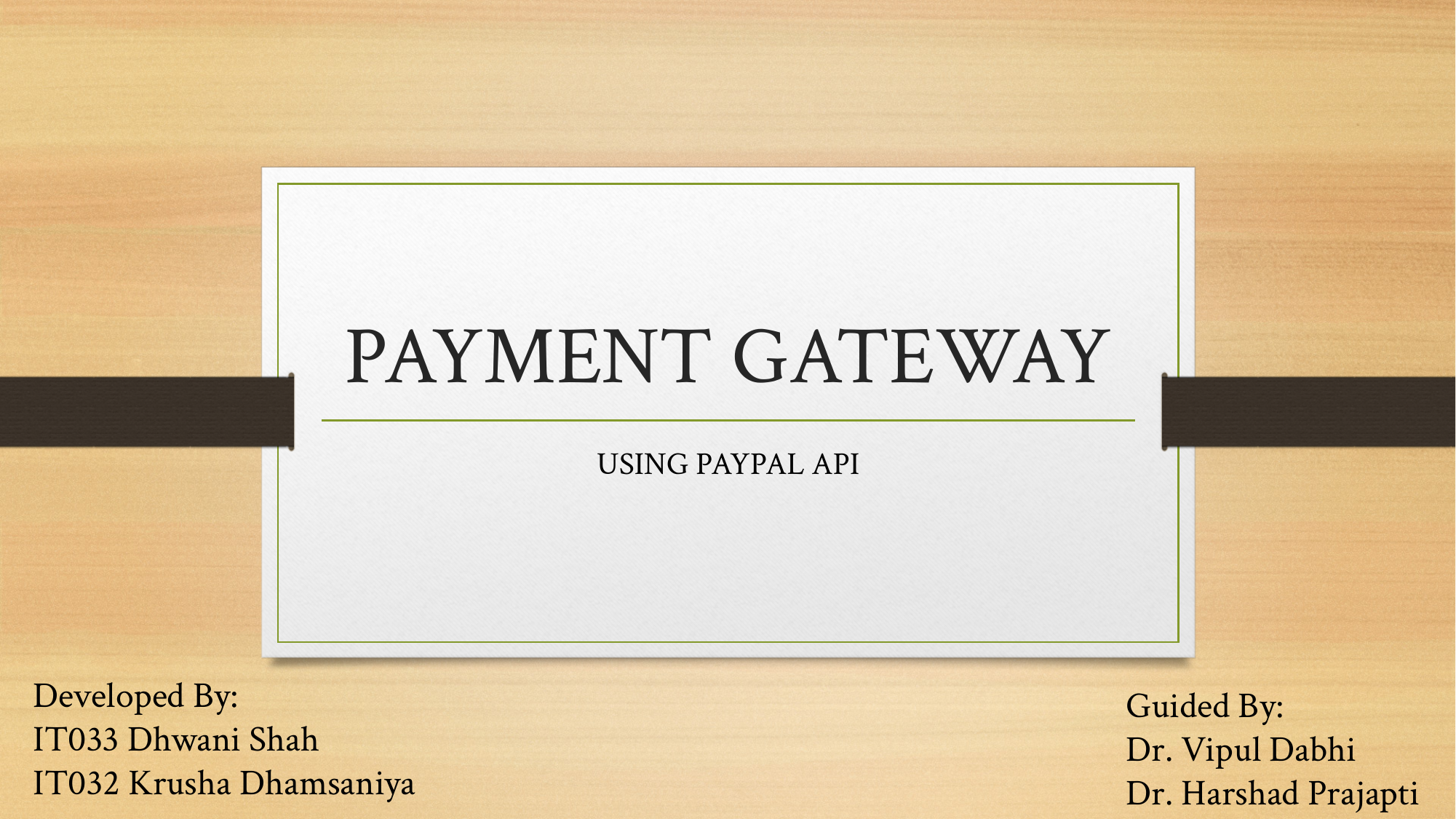

# PAYMENT GATEWAY
USING PAYPAL API
Developed By:
IT033 Dhwani Shah
IT032 Krusha Dhamsaniya
Guided By:
Dr. Vipul Dabhi
Dr. Harshad Prajapti